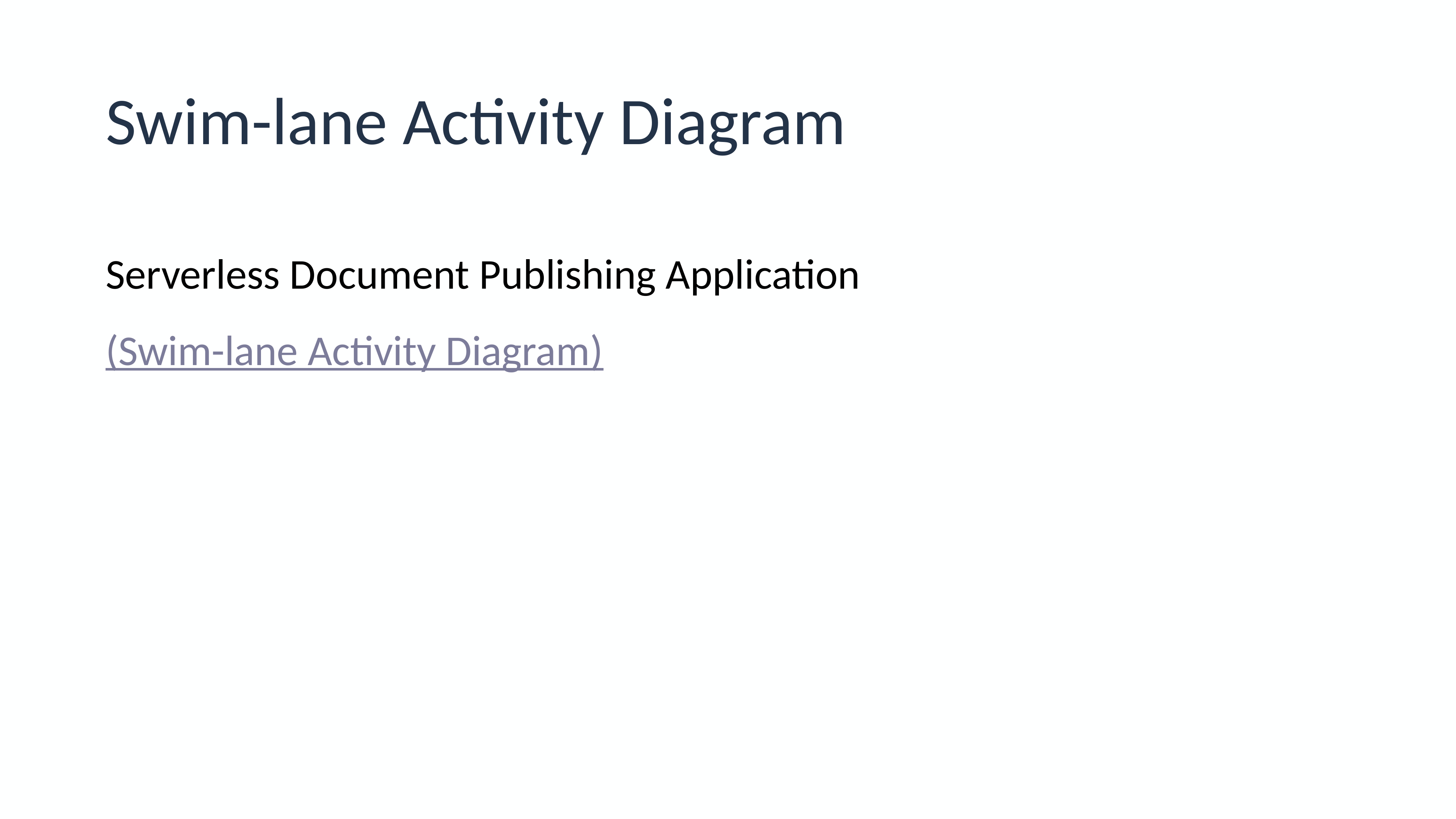

# Swim-lane Activity Diagram
Serverless Document Publishing Application
(Swim-lane Activity Diagram)